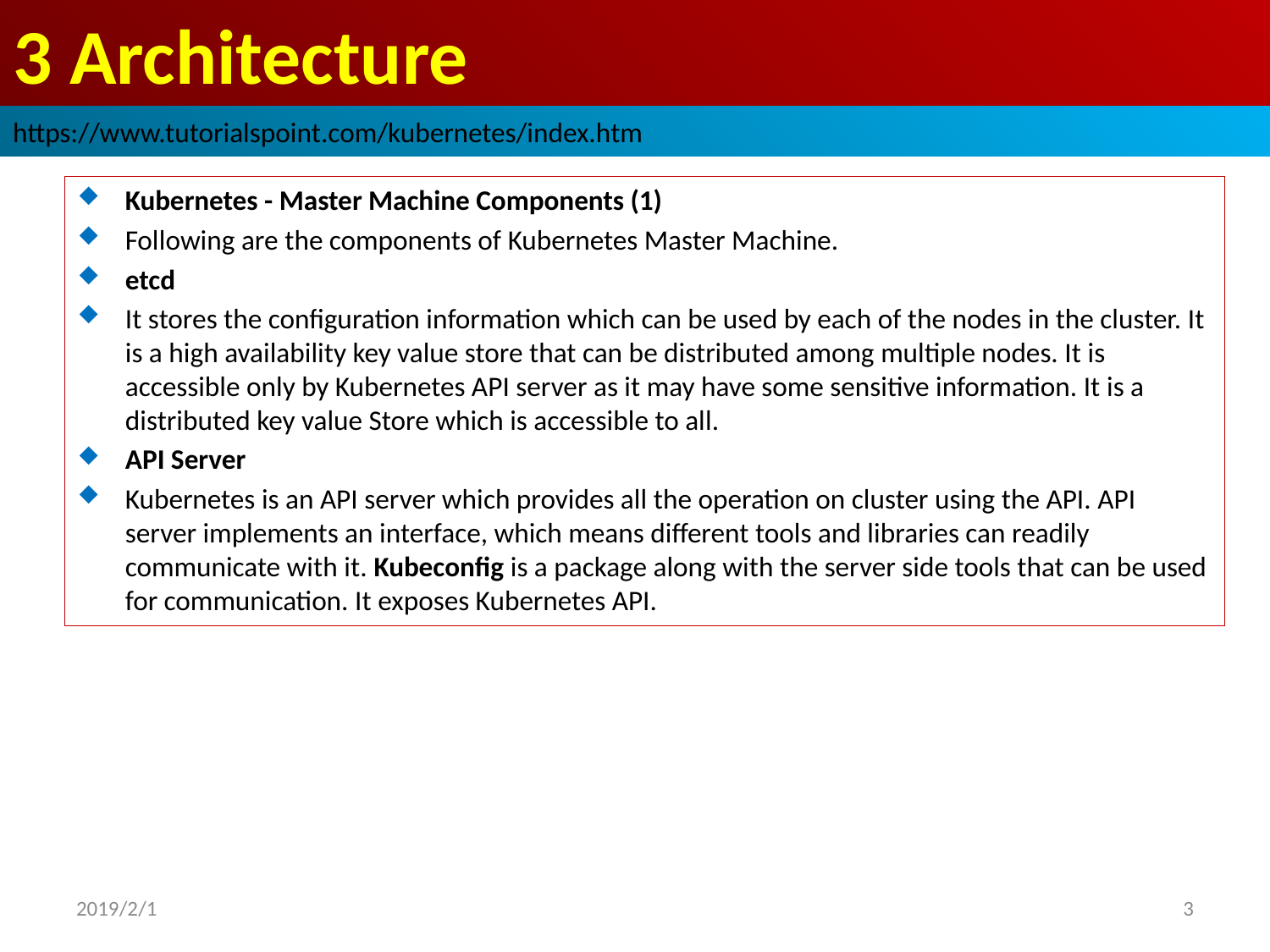

# 3 Architecture
https://www.tutorialspoint.com/kubernetes/index.htm
Kubernetes - Master Machine Components (1)
Following are the components of Kubernetes Master Machine.
etcd
It stores the configuration information which can be used by each of the nodes in the cluster. It is a high availability key value store that can be distributed among multiple nodes. It is accessible only by Kubernetes API server as it may have some sensitive information. It is a distributed key value Store which is accessible to all.
API Server
Kubernetes is an API server which provides all the operation on cluster using the API. API server implements an interface, which means different tools and libraries can readily communicate with it. Kubeconfig is a package along with the server side tools that can be used for communication. It exposes Kubernetes API.
2019/2/1
3